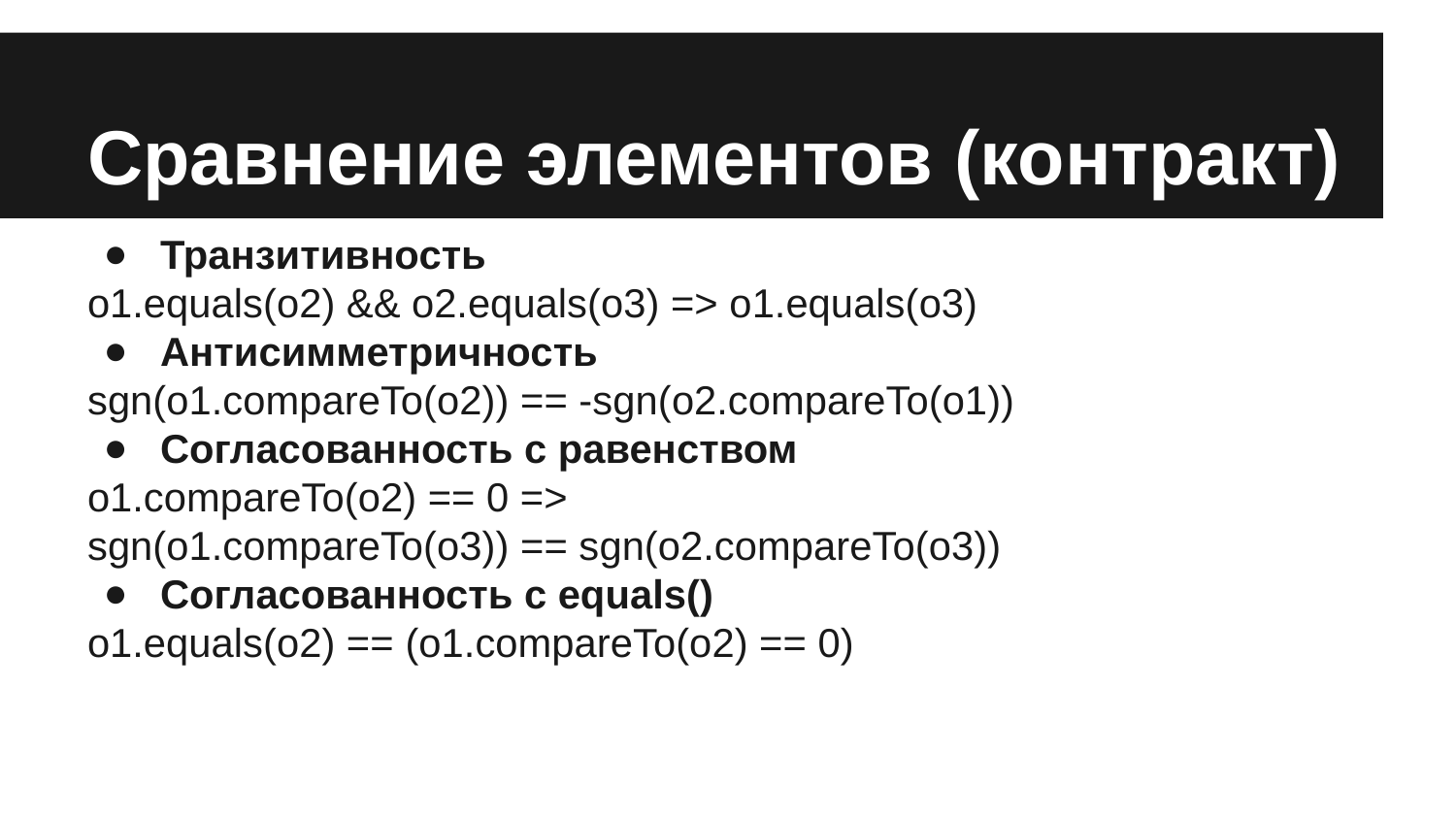

# Сравнение элементов (контракт)
Транзитивность
o1.equals(o2) && o2.equals(o3) => o1.equals(o3)
Антисимметричность
sgn(o1.compareTo(o2)) == -sgn(o2.compareTo(o1))
Согласованность с равенством
o1.compareTo(o2) == 0 =>
sgn(o1.compareTo(o3)) == sgn(o2.compareTo(o3))
Согласованность с equals()
o1.equals(o2) == (o1.compareTo(o2) == 0)